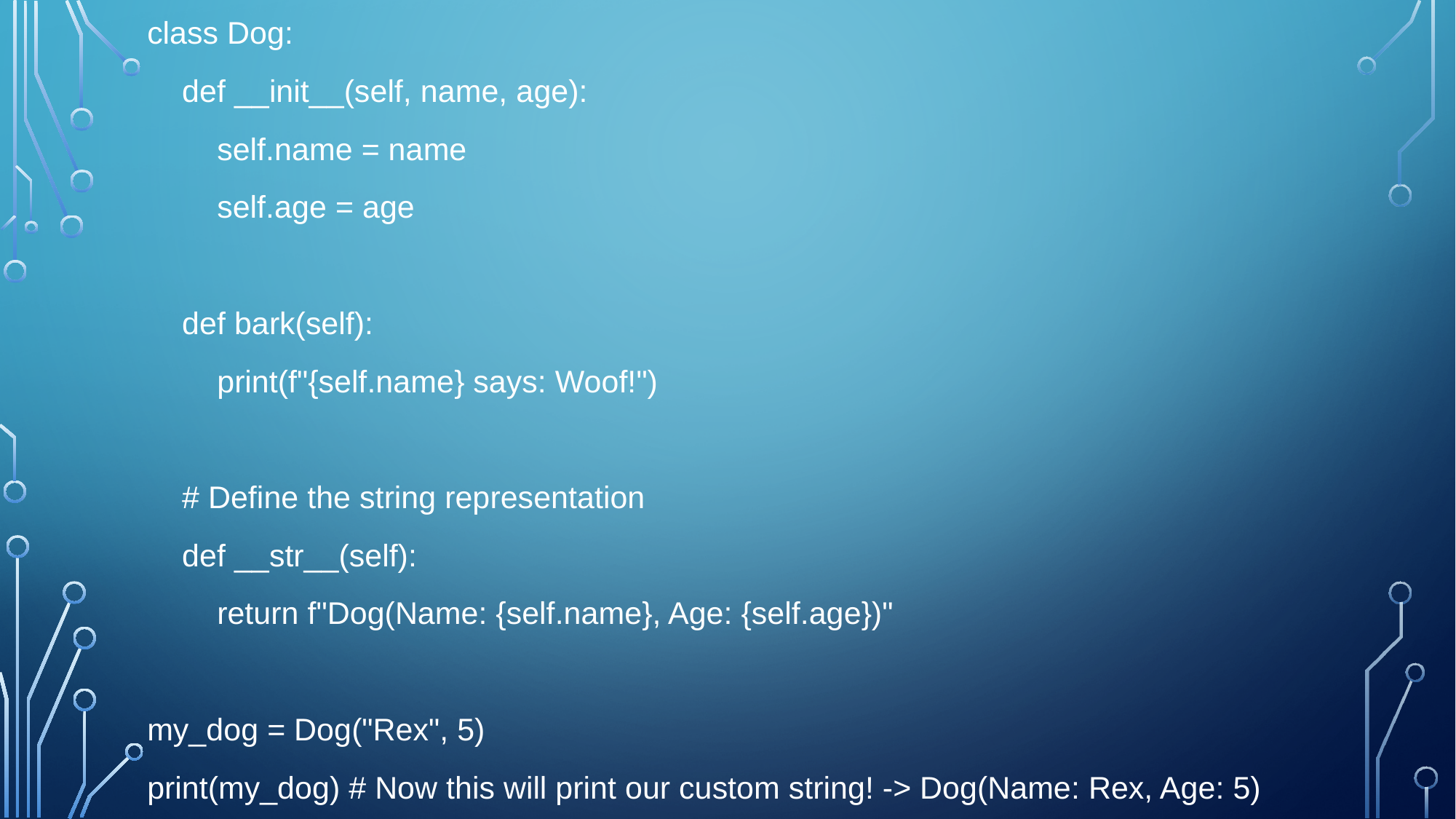

class Dog:
    def __init__(self, name, age):
        self.name = name
        self.age = age

    def bark(self):
        print(f"{self.name} says: Woof!")

    # Define the string representation
    def __str__(self):
        return f"Dog(Name: {self.name}, Age: {self.age})"

my_dog = Dog("Rex", 5)
print(my_dog) # Now this will print our custom string! -> Dog(Name: Rex, Age: 5)